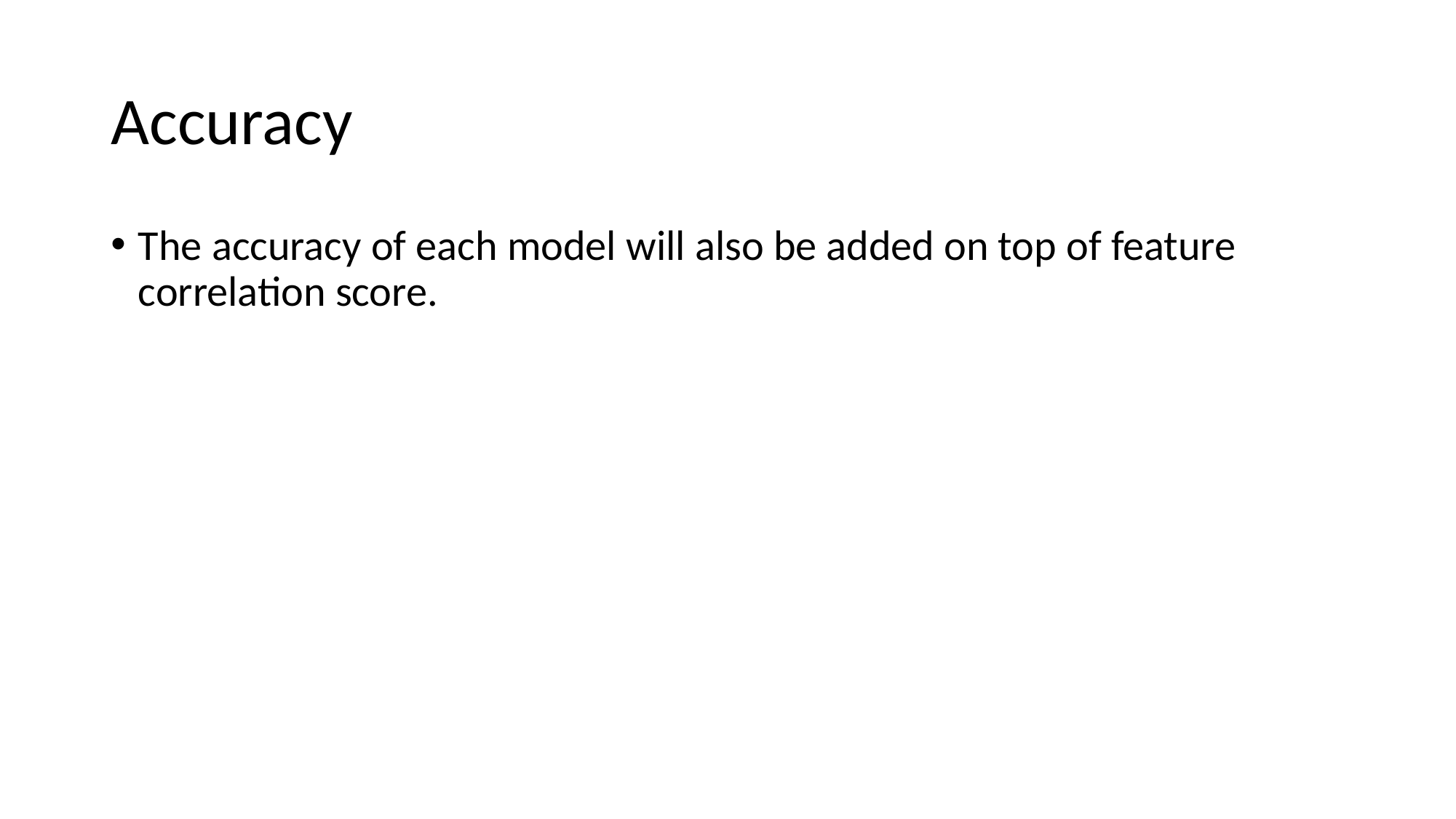

# Accuracy
The accuracy of each model will also be added on top of feature correlation score.